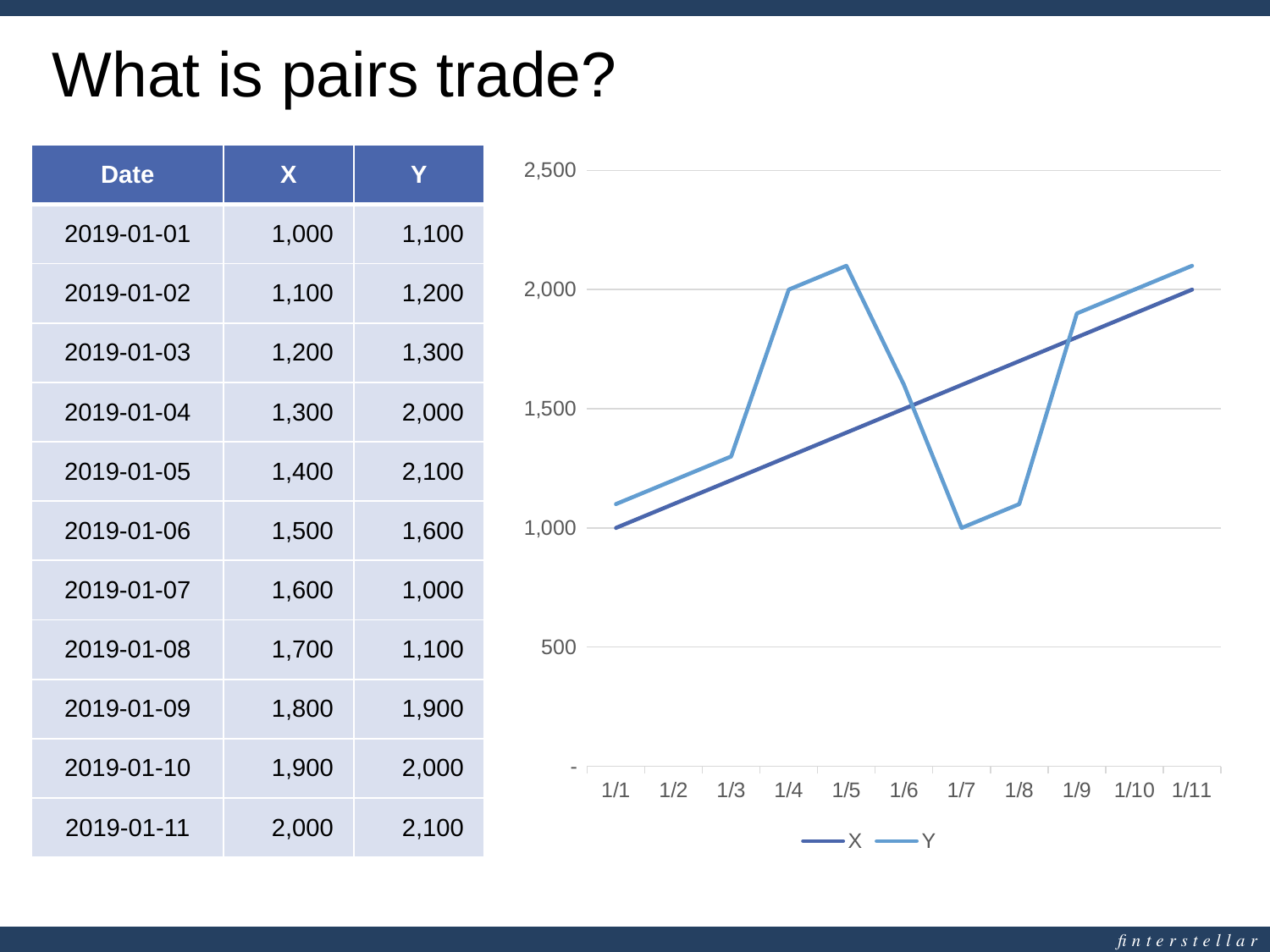

# What is pairs trade?
| Date | X | Y |
| --- | --- | --- |
| 2019-01-01 | 1,000 | 1,100 |
| 2019-01-02 | 1,100 | 1,200 |
| 2019-01-03 | 1,200 | 1,300 |
| 2019-01-04 | 1,300 | 2,000 |
| 2019-01-05 | 1,400 | 2,100 |
| 2019-01-06 | 1,500 | 1,600 |
| 2019-01-07 | 1,600 | 1,000 |
| 2019-01-08 | 1,700 | 1,100 |
| 2019-01-09 | 1,800 | 1,900 |
| 2019-01-10 | 1,900 | 2,000 |
| 2019-01-11 | 2,000 | 2,100 |

### Chart

| Category | X | Y |
|---|---|---|
| 43466 | 1000.0 | 1100.0 |
| 43467 | 1100.0 | 1200.0 |
| 43468 | 1200.0 | 1300.0 |
| 43469 | 1300.0 | 2000.0 |
| 43470 | 1400.0 | 2100.0 |
| 43471 | 1500.0 | 1600.0 |
| 43472 | 1600.0 | 1000.0 |
| 43473 | 1700.0 | 1100.0 |
| 43474 | 1800.0 | 1900.0 |
| 43475 | 1900.0 | 2000.0 |
| 43476 | 2000.0 | 2100.0 |